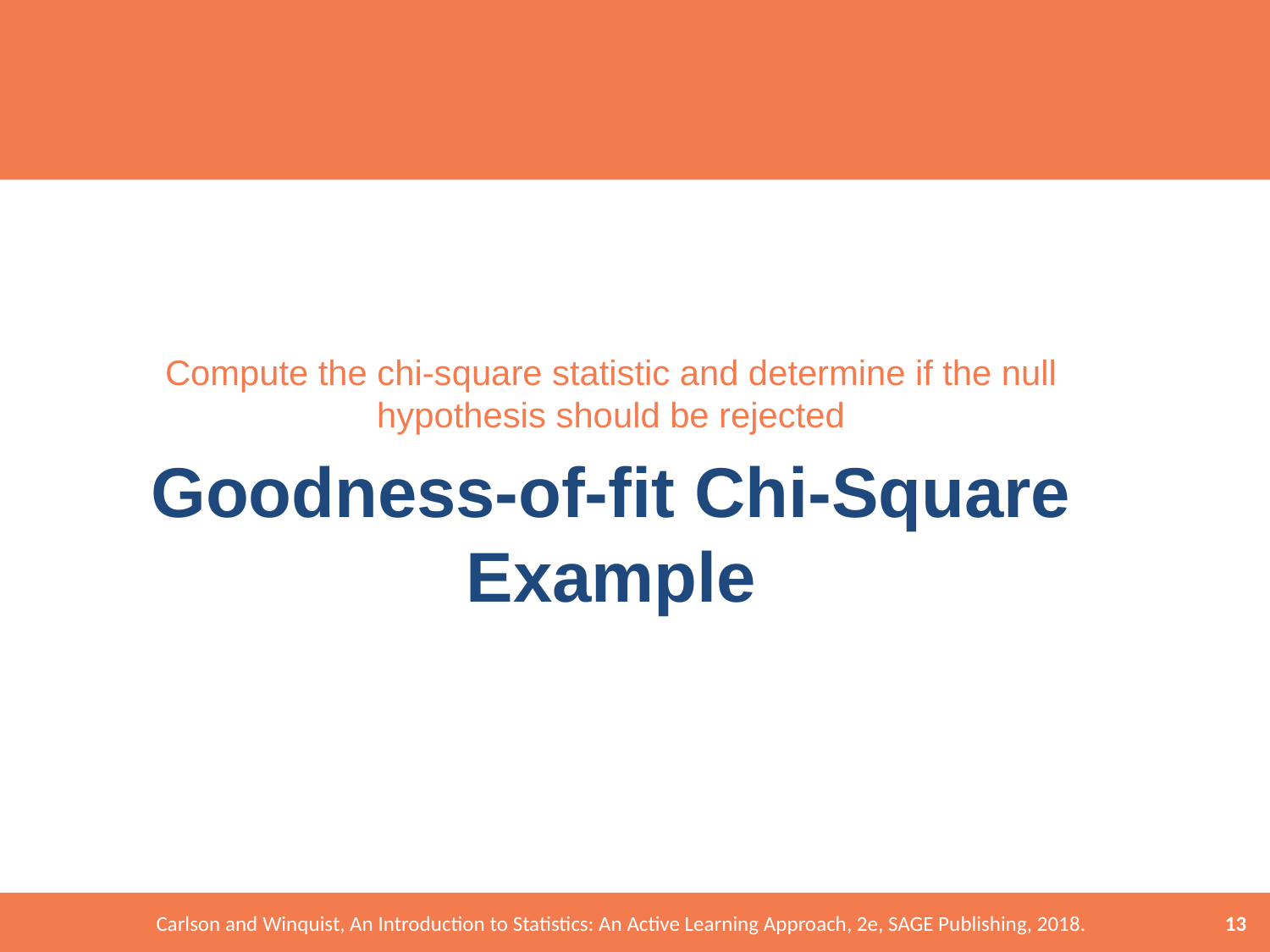

Compute the chi-square statistic and determine if the null hypothesis should be rejected
# Goodness-of-fit Chi-Square Example
13
Carlson and Winquist, An Introduction to Statistics: An Active Learning Approach, 2e, SAGE Publishing, 2018.